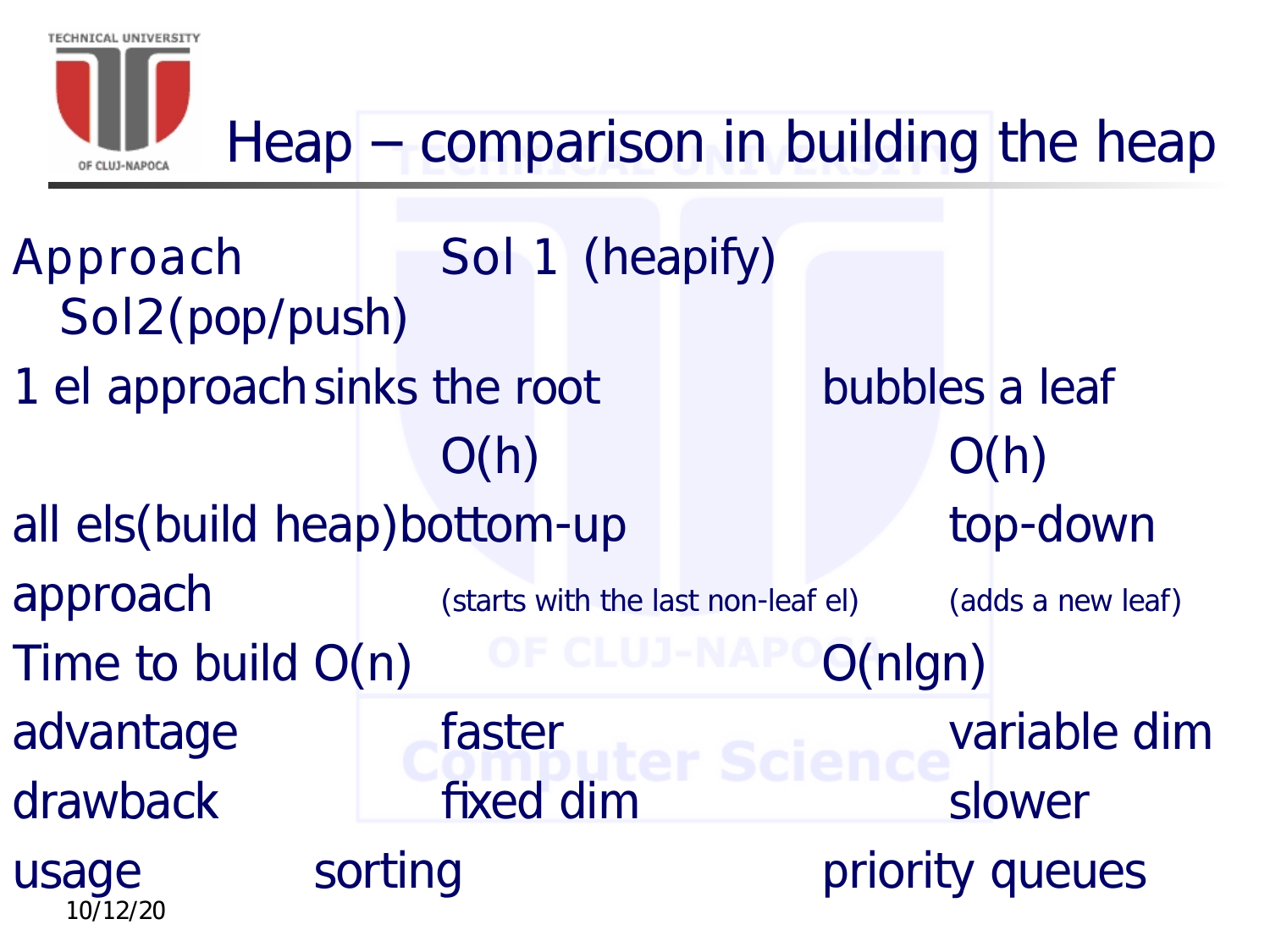

# Heap – comparison in building the heap
Approach		Sol 1	 (heapify)		Sol2(pop/push)
1 el approach	sinks the root		bubbles a leaf
				O(h)				O(h)
all els(build heap)bottom-up			top-down
approach 		(starts with the last non-leaf el) 	(adds a new leaf)
Time to build	O(n)				O(nlgn)
advantage		faster				variable dim
drawback		fixed dim			slower
usage		sorting			priority queues

10/12/20